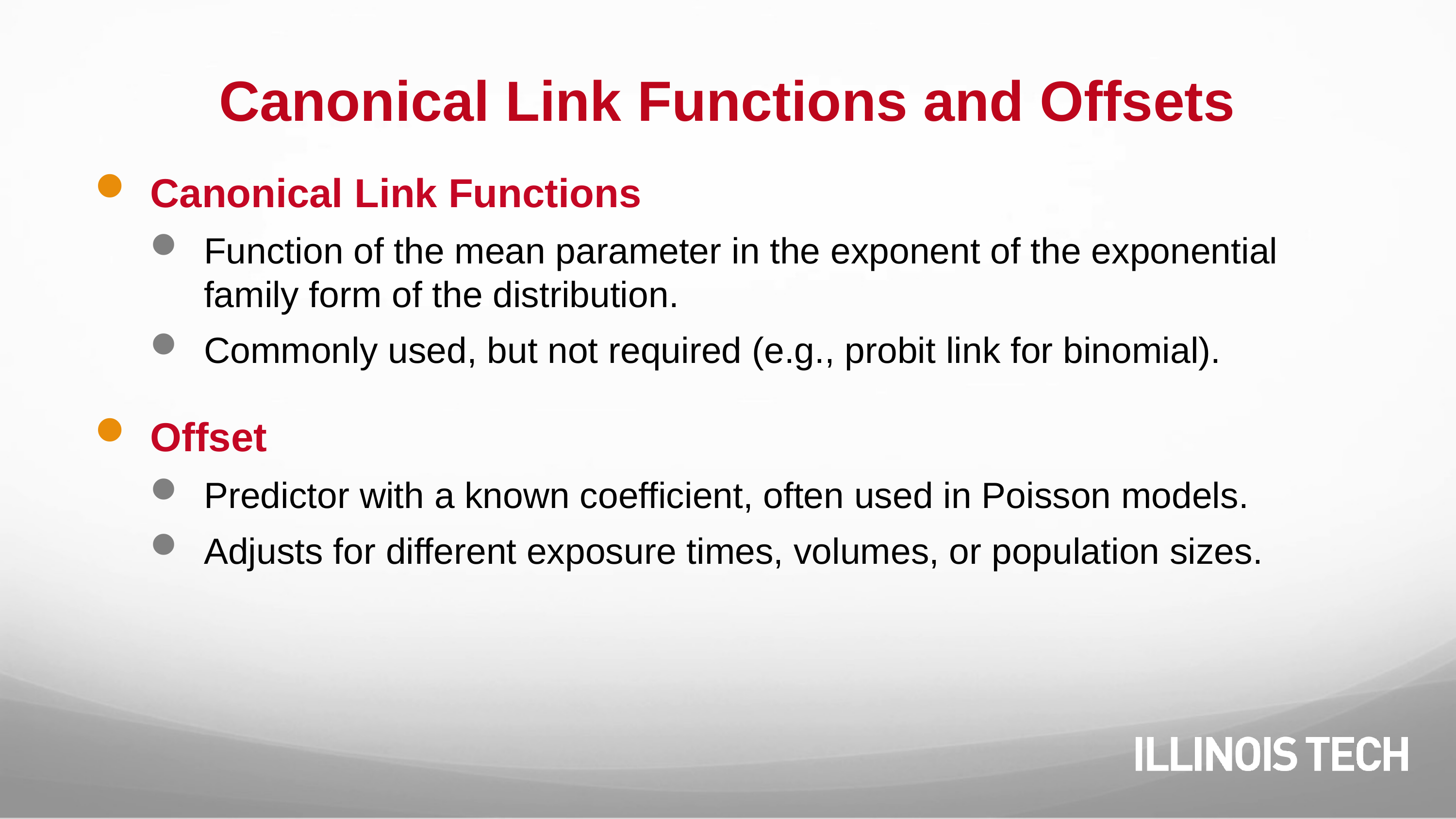

# Canonical Link Functions and Offsets
Canonical Link Functions
Function of the mean parameter in the exponent of the exponential family form of the distribution.
Commonly used, but not required (e.g., probit link for binomial).
Offset
Predictor with a known coefficient, often used in Poisson models.
Adjusts for different exposure times, volumes, or population sizes.